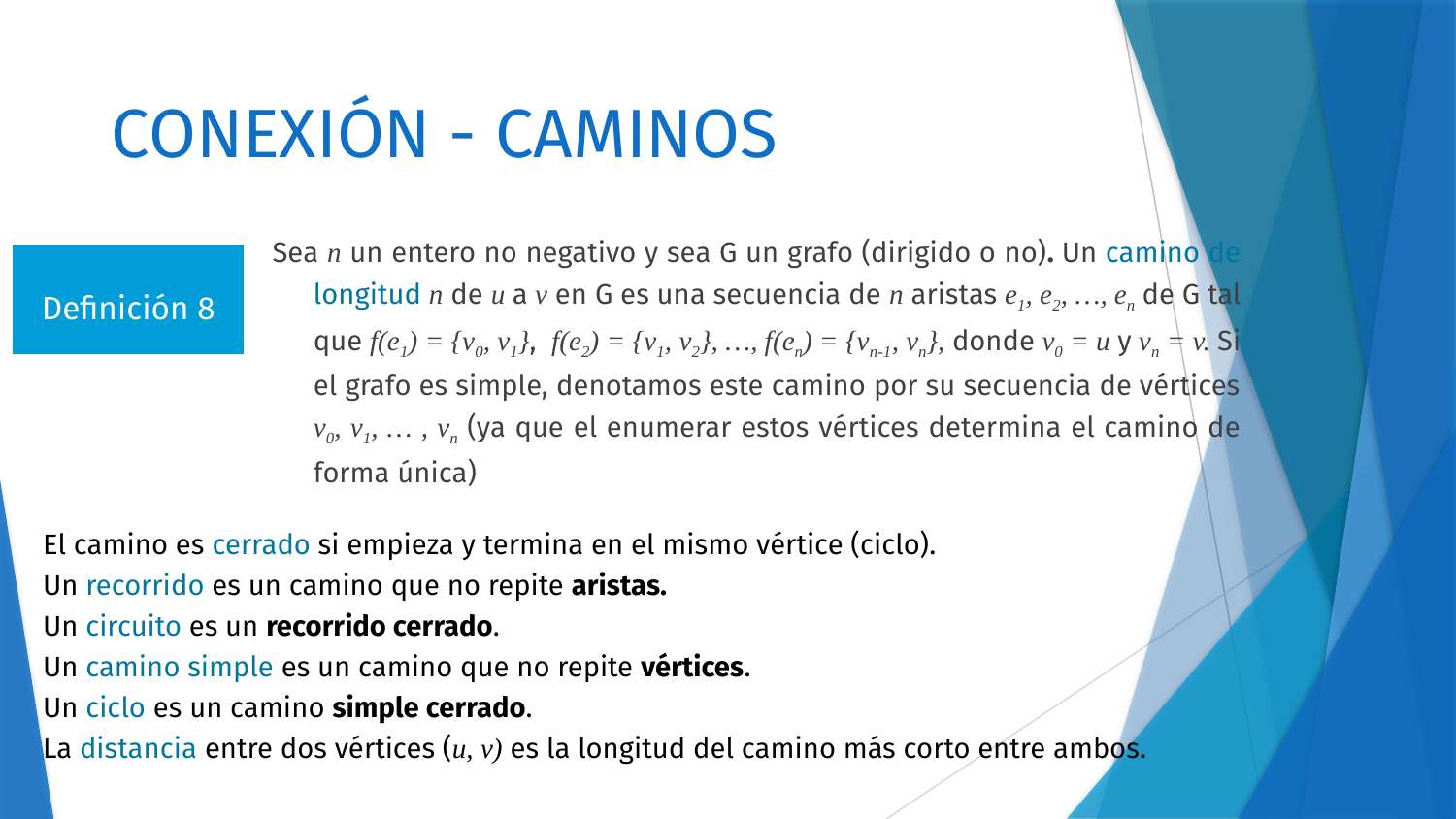

# CONEXIÓN - CAMINOS
Sea n un entero no negativo y sea G un grafo (dirigido o no). Un camino de longitud n de u a v en G es una secuencia de n aristas e1, e2, …, en de G tal que f(e1) = {v0, v1},  f(e2) = {v1, v2}, …, f(en) = {vn-1, vn}, donde v0 = u y vn = v. Si el grafo es simple, denotamos este camino por su secuencia de vértices v0, v1, … , vn (ya que el enumerar estos vértices determina el camino de forma única)
Definición 8
El camino es cerrado si empieza y termina en el mismo vértice (ciclo).
Un recorrido es un camino que no repite aristas.
Un circuito es un recorrido cerrado.
Un camino simple es un camino que no repite vértices.
Un ciclo es un camino simple cerrado.
La distancia entre dos vértices (u, v) es la longitud del camino más corto entre ambos.